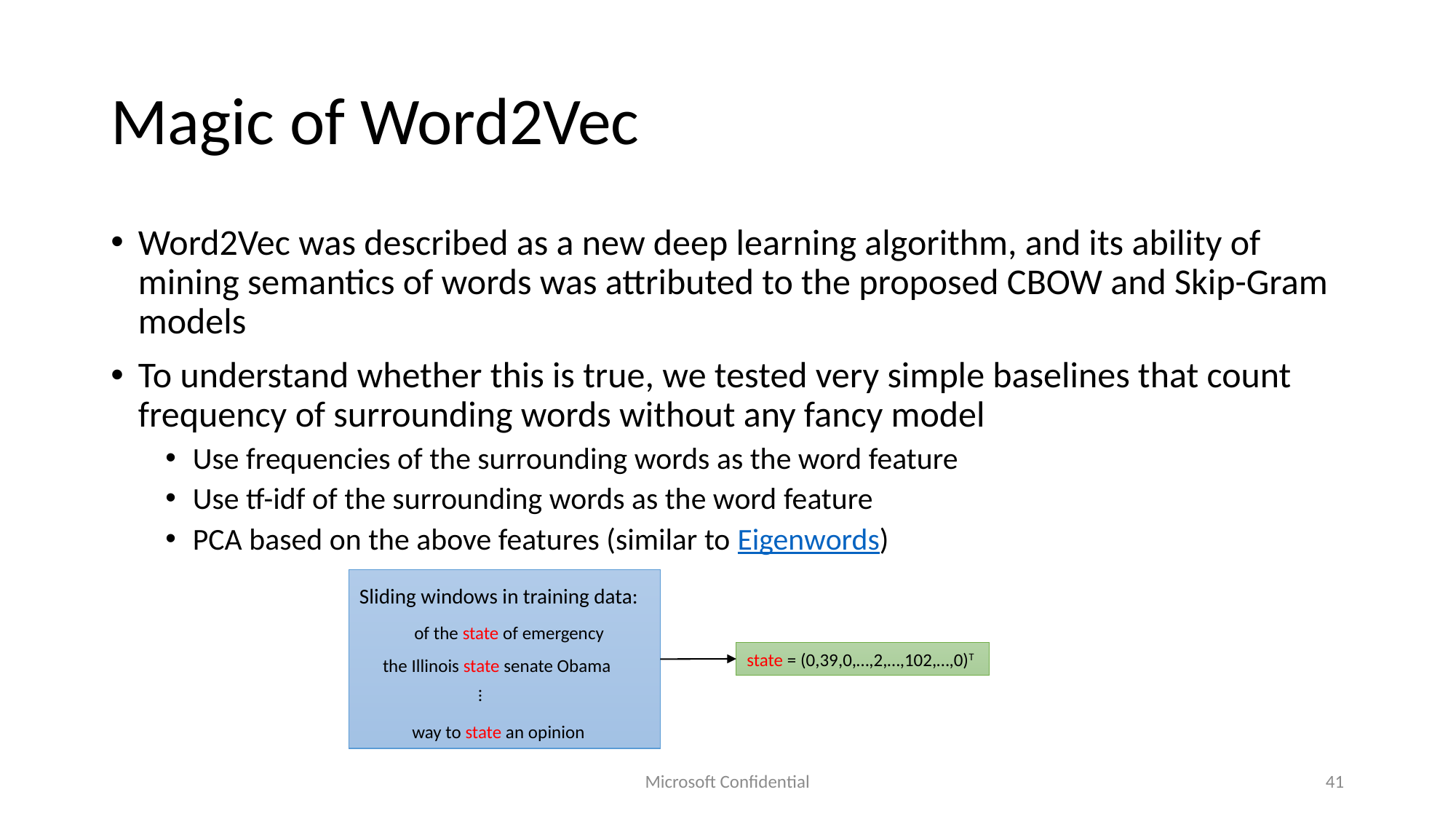

# Magic of Word2Vec
Word2Vec was described as a new deep learning algorithm, and its ability of mining semantics of words was attributed to the proposed CBOW and Skip-Gram models
To understand whether this is true, we tested very simple baselines that count frequency of surrounding words without any fancy model
Use frequencies of the surrounding words as the word feature
Use tf-idf of the surrounding words as the word feature
PCA based on the above features (similar to Eigenwords)

Sliding windows in training data:

of the state of emergency
the Illinois state senate Obama
…
way to state an opinion
state = (0,39,0,…,2,…,102,…,0)T
Microsoft Confidential
41